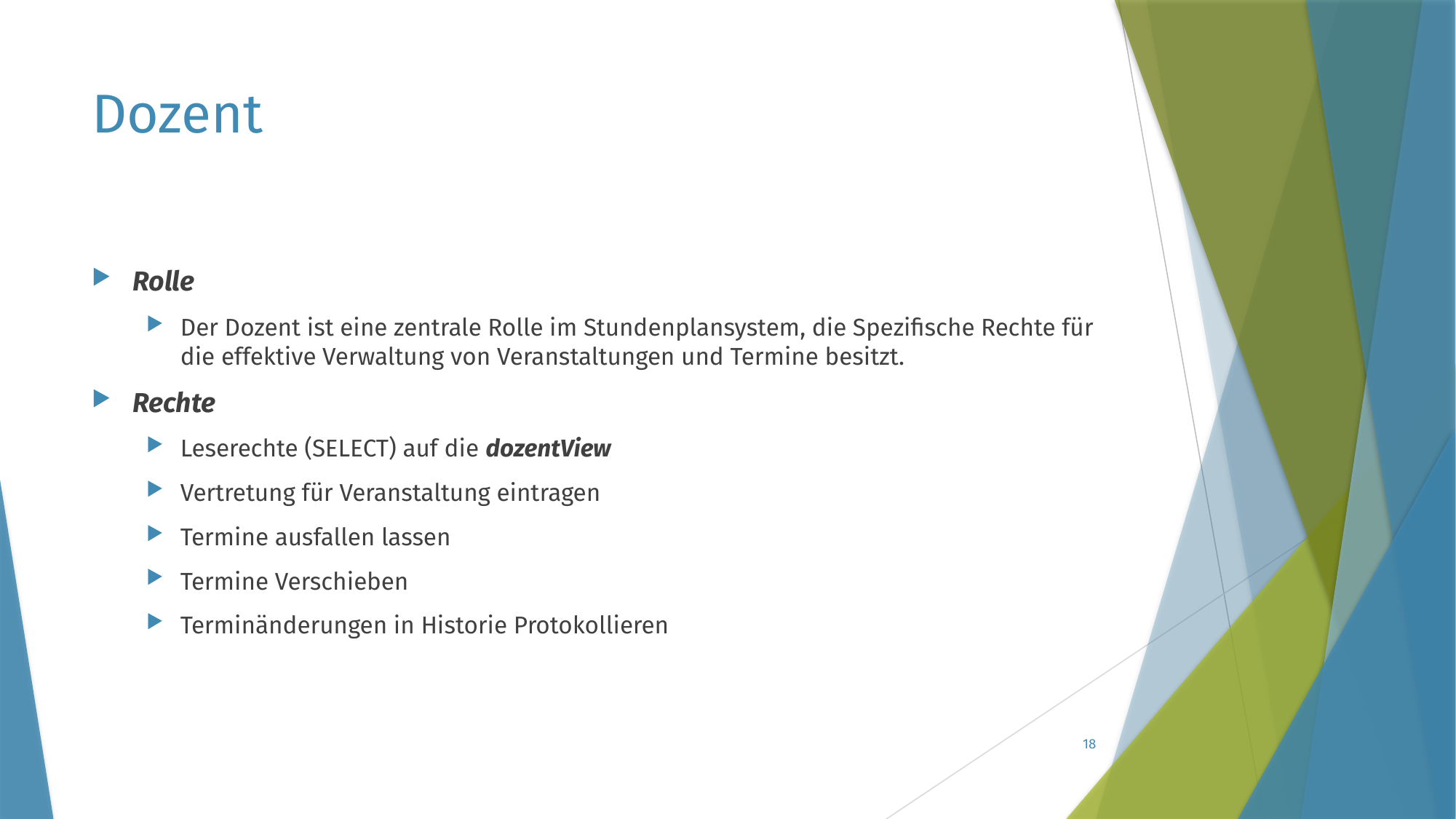

# Dozent
Rolle
Der Dozent ist eine zentrale Rolle im Stundenplansystem, die Spezifische Rechte für die effektive Verwaltung von Veranstaltungen und Termine besitzt.
Rechte
Leserechte (SELECT) auf die dozentView
Vertretung für Veranstaltung eintragen
Termine ausfallen lassen
Termine Verschieben
Terminänderungen in Historie Protokollieren
18